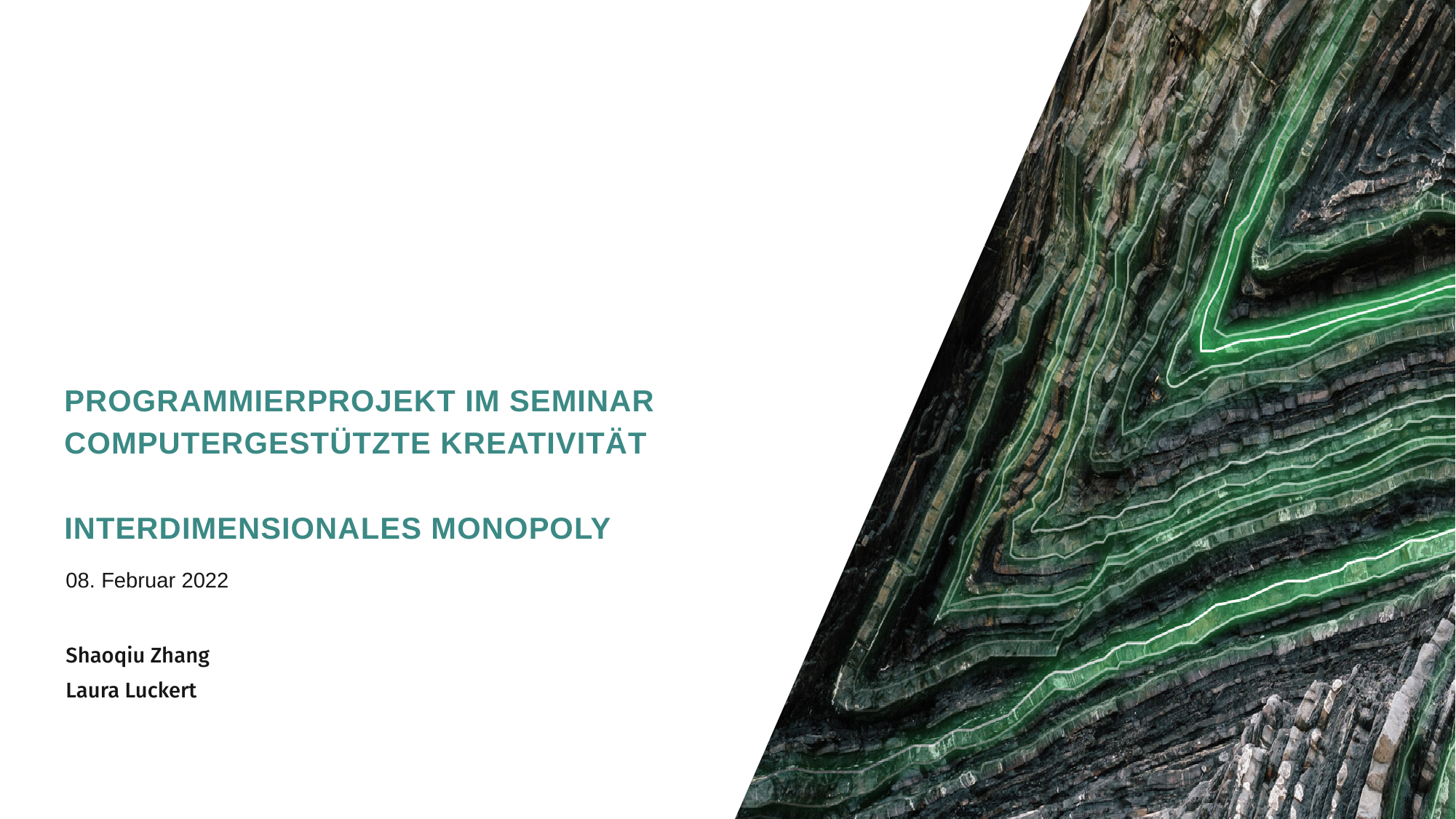

Programmierprojekt im seminar
Computergestützte kreativität

Interdimensionales monopoly
08. Februar 2022
Shaoqiu Zhang
Laura Luckert